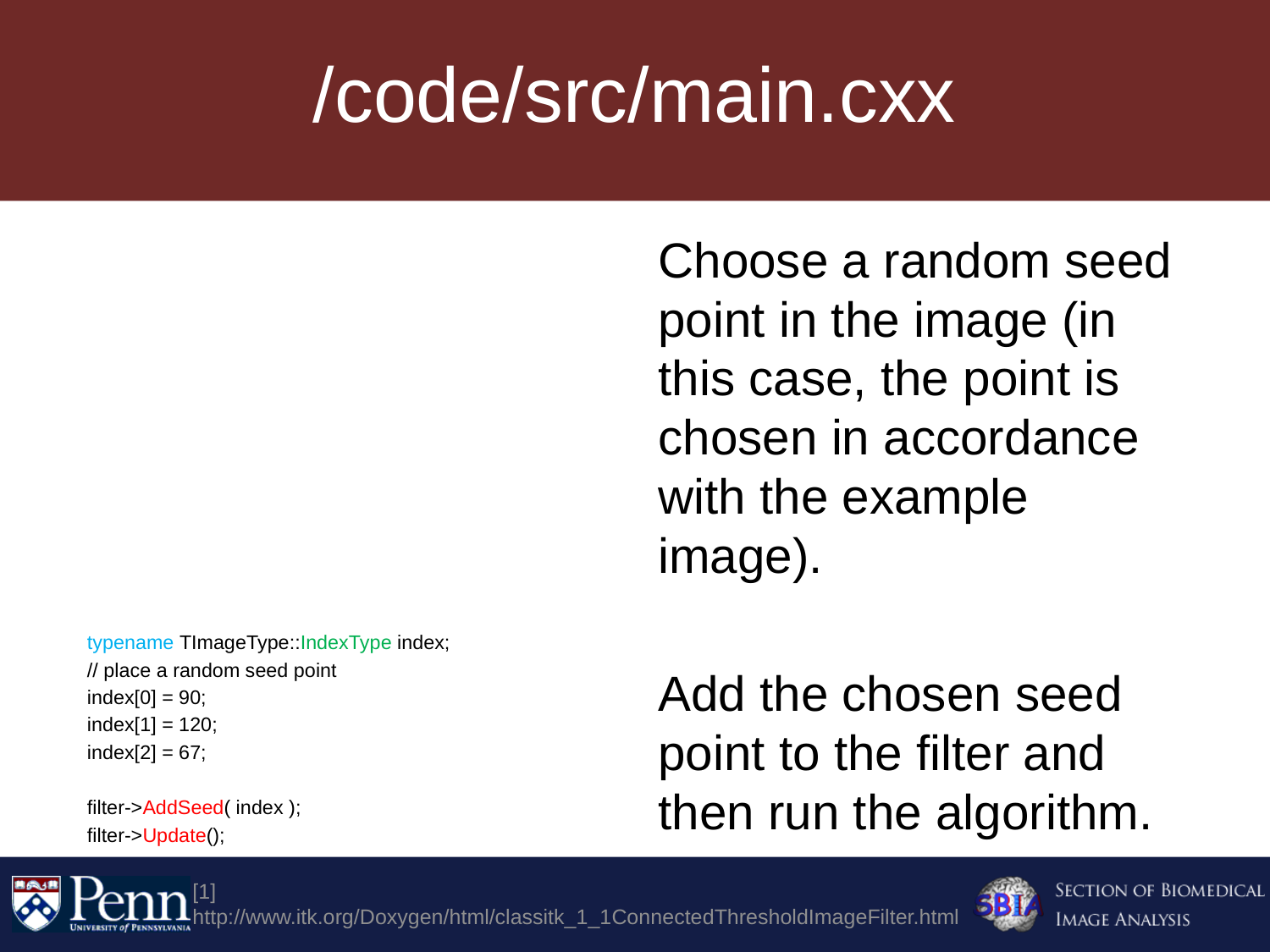

# /code/src/main.cxx
template <typename TImageType>
void segmentationFilter( typename TImageType::Pointer image, const std::string &outputFileName )
{
  typedef itk::Image< short, 3 > OImageType;
  typedef itk::ConnectedThresholdImageFilter< TImageType, OImageType > ConnectedFilterType;
  typename ConnectedFilterType::Pointer filter = ConnectedFilterType::New();

  filter->SetInput( image );
  filter->SetReplaceValue( 1000 );
  filter->SetLower( 1100 );
  filter->SetUpper( 2000 );

  typename TImageType::IndexType index;
  // place a random seed point
  index[0] = 90;
  index[1] = 120;
  index[2] = 67;

  filter->AddSeed( index );
  filter->Update();
Choose a random seed point in the image (in this case, the point is chosen in accordance with the example image).

Add the chosen seed point to the filter and then run the algorithm.
[1] http://www.itk.org/Doxygen/html/classitk_1_1ConnectedThresholdImageFilter.html